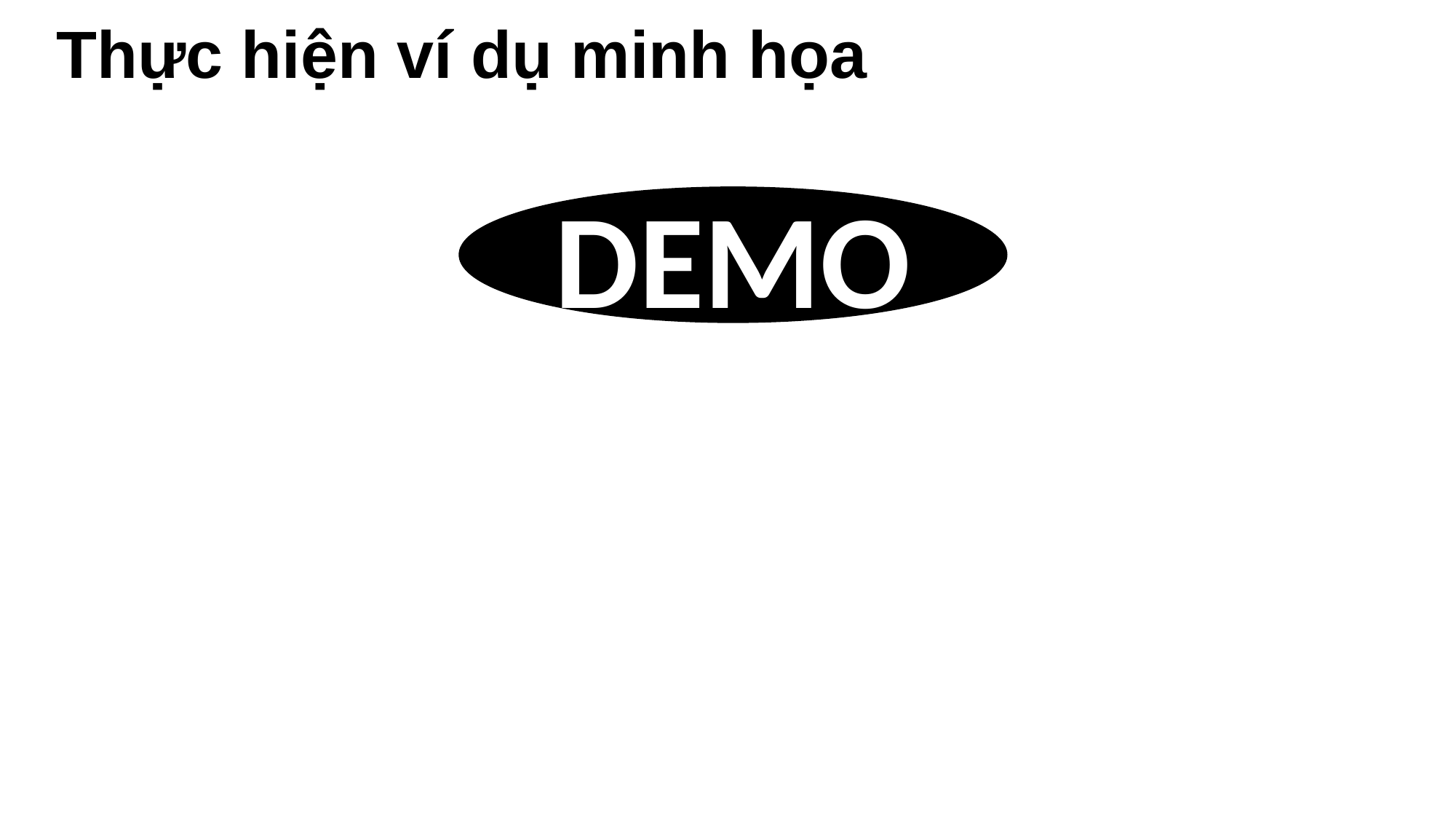

# Thực hiện ví dụ minh họa

DEMO